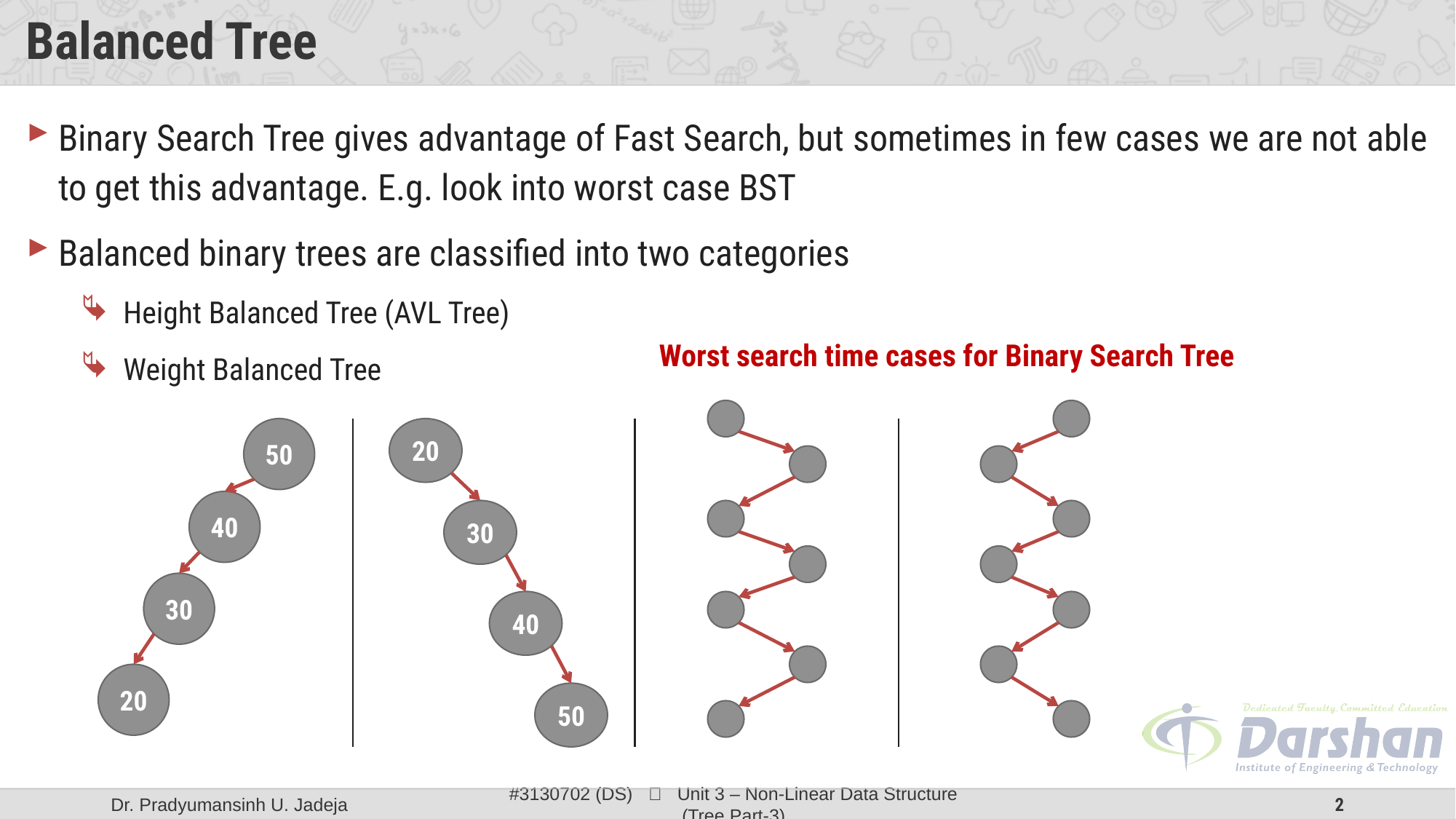

# Balanced Tree
Binary Search Tree gives advantage of Fast Search, but sometimes in few cases we are not able to get this advantage. E.g. look into worst case BST
Balanced binary trees are classified into two categories
Height Balanced Tree (AVL Tree)
Weight Balanced Tree
Worst search time cases for Binary Search Tree

50
40
30
20
20
30
40
50